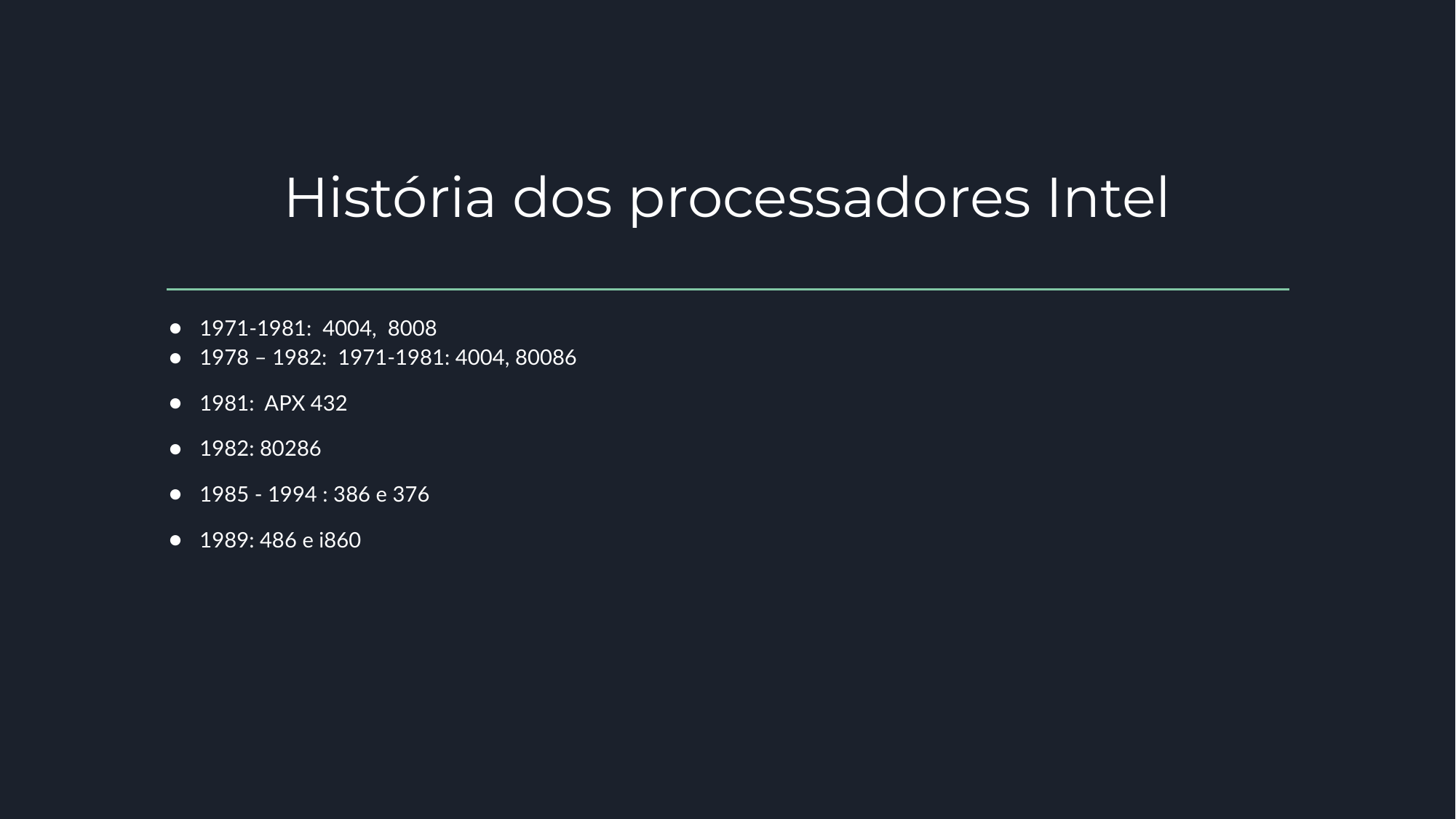

# História dos processadores Intel
1971-1981:  4004,  8008
1978 – 1982:  1971-1981: 4004, 80086
1981:  APX 432
1982: 80286
1985 - 1994 : 386 e 376
1989: 486 e i860